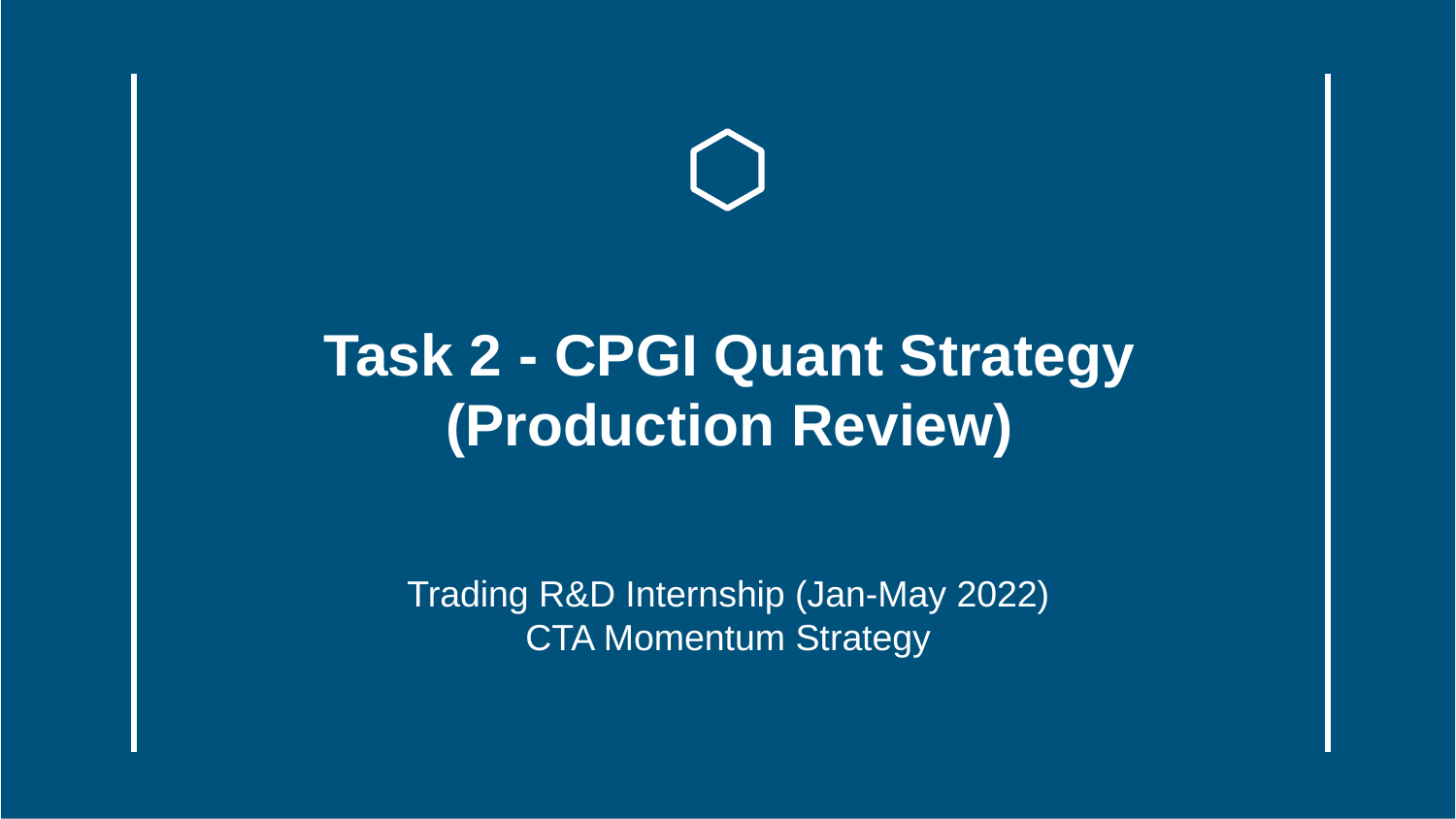

# Task 2 - CPGI Quant Strategy (Production Review)
Trading R&D Internship (Jan-May 2022)
CTA Momentum Strategy